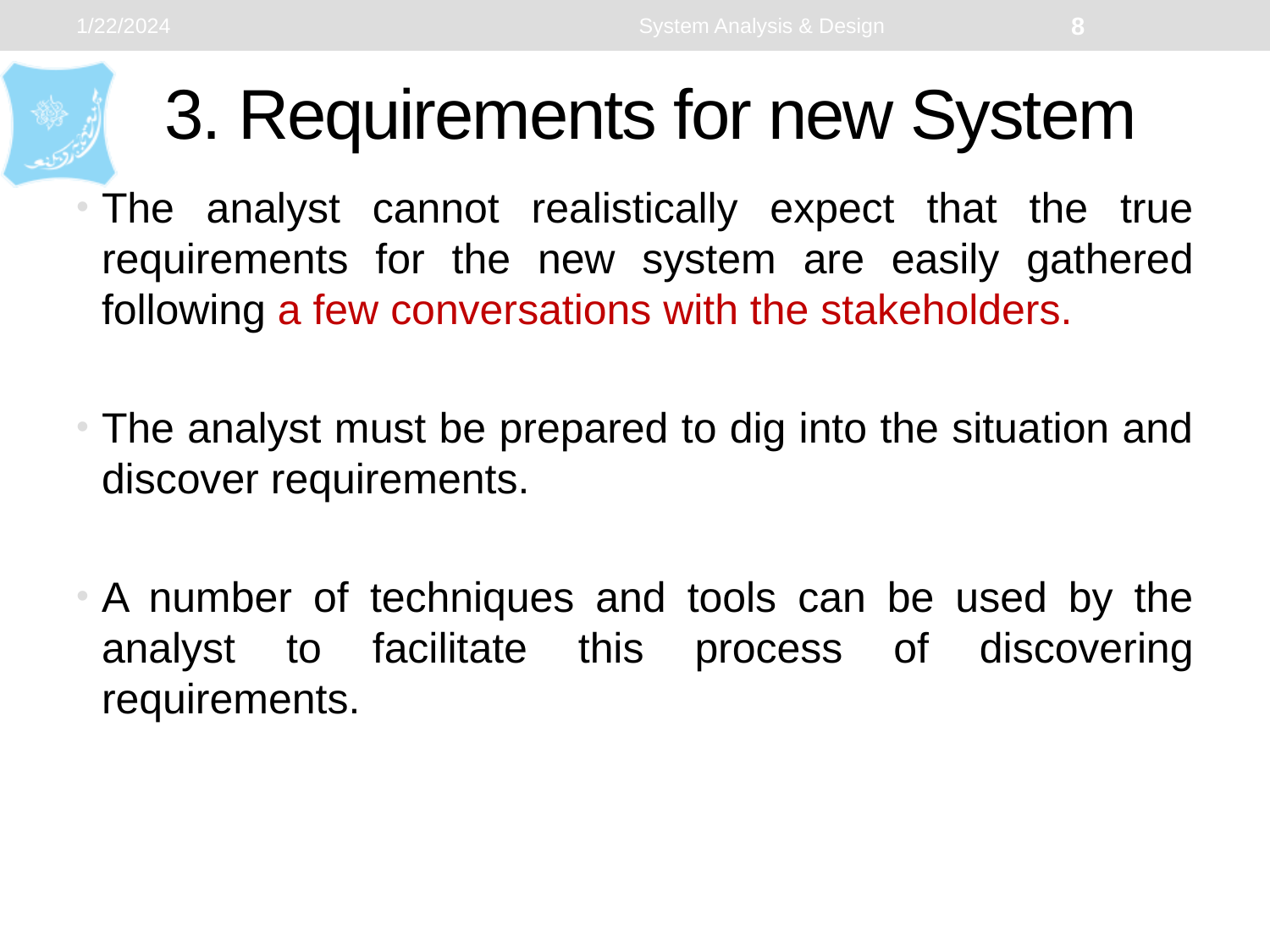

1/22/2024
System Analysis & Design
8
# 3. Requirements for new System
The analyst cannot realistically expect that the true requirements for the new system are easily gathered following a few conversations with the stakeholders.

The analyst must be prepared to dig into the situation and discover requirements.

A number of techniques and tools can be used by the analyst to facilitate this process of discovering requirements.